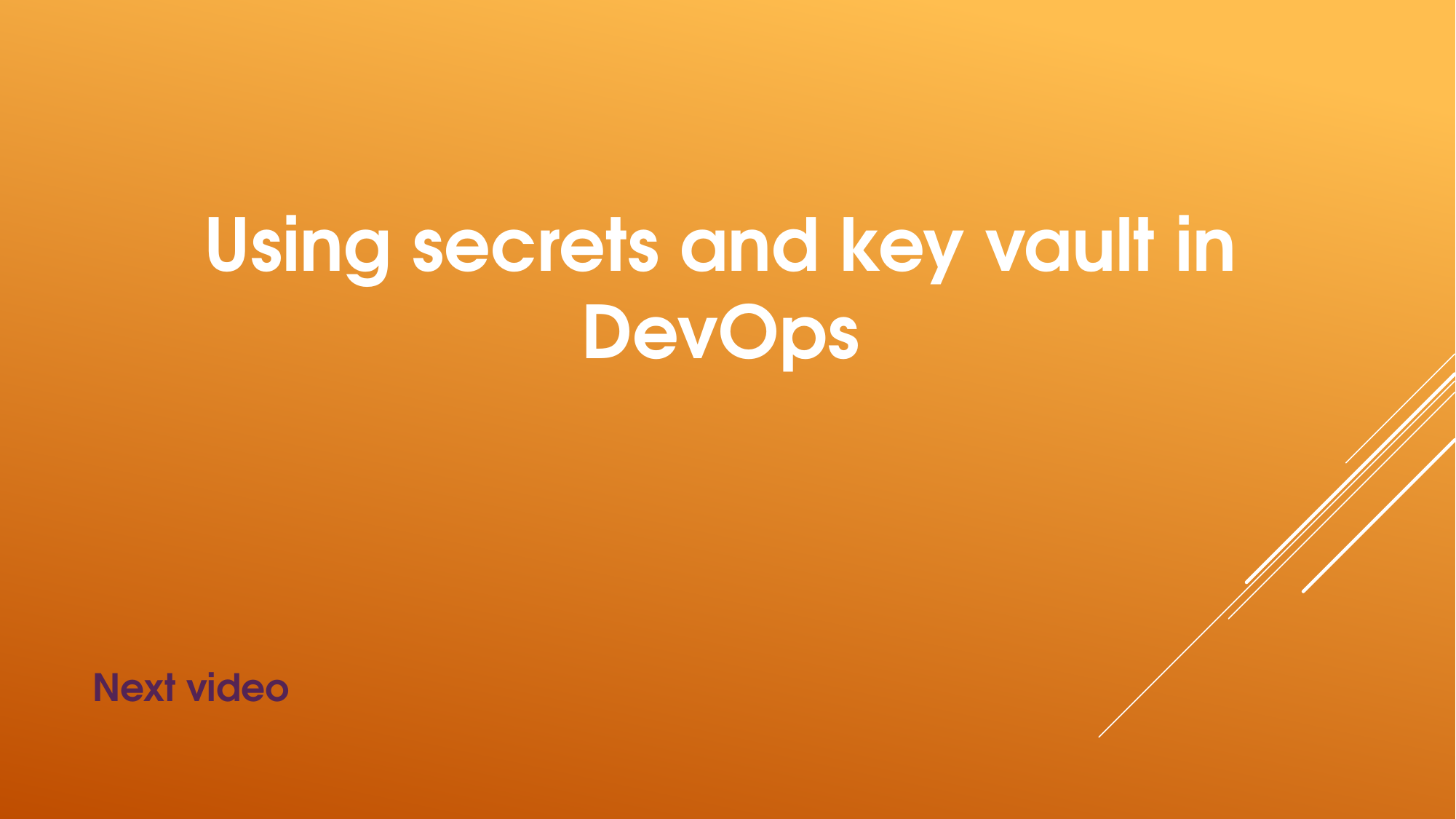

# Using secrets and key vault in DevOps

Next video